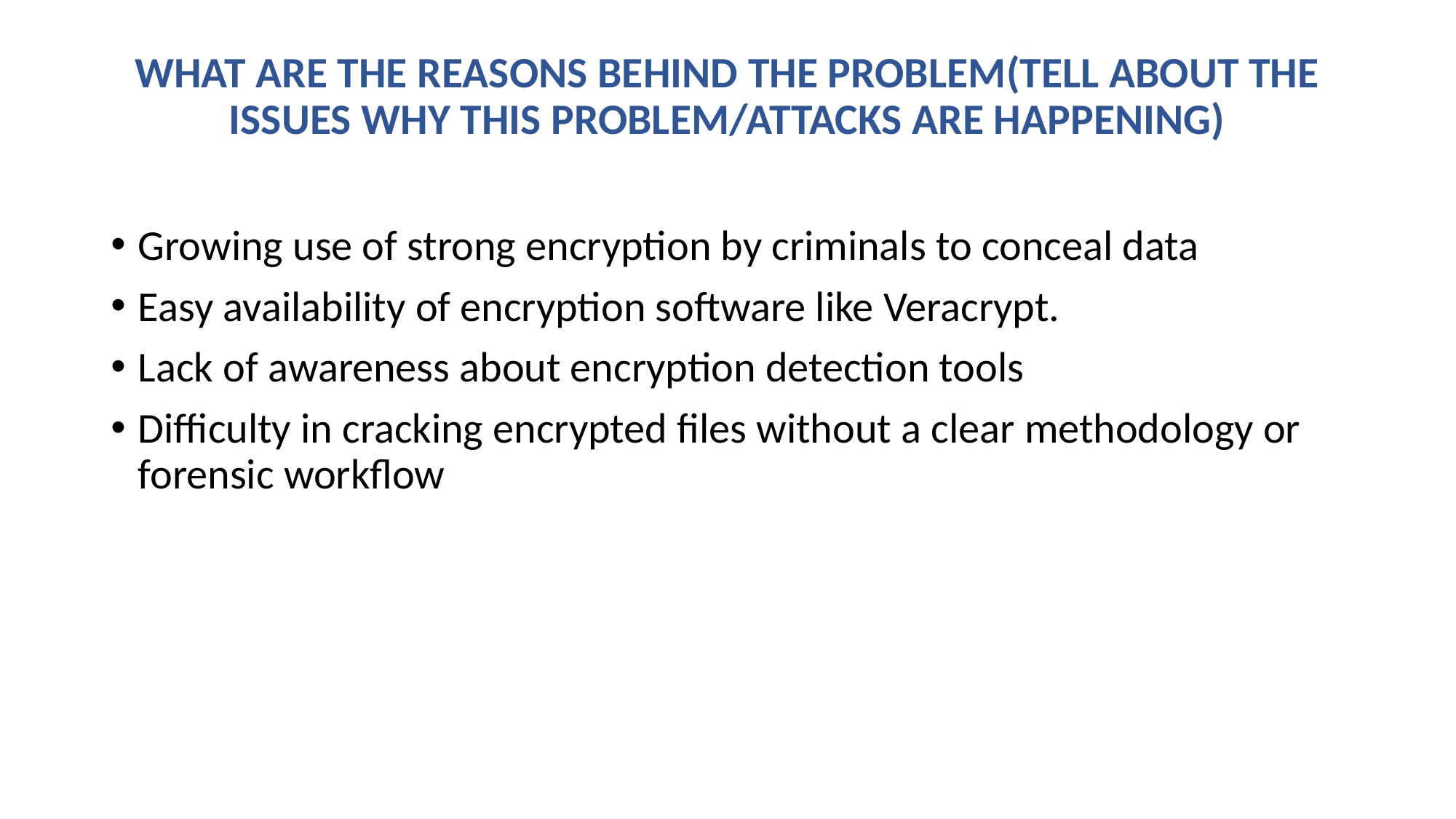

# WHAT ARE THE REASONS BEHIND THE PROBLEM(TELL ABOUT THE ISSUES WHY THIS PROBLEM/ATTACKS ARE HAPPENING)
Growing use of strong encryption by criminals to conceal data
Easy availability of encryption software like Veracrypt.
Lack of awareness about encryption detection tools
Difficulty in cracking encrypted files without a clear methodology or forensic workflow